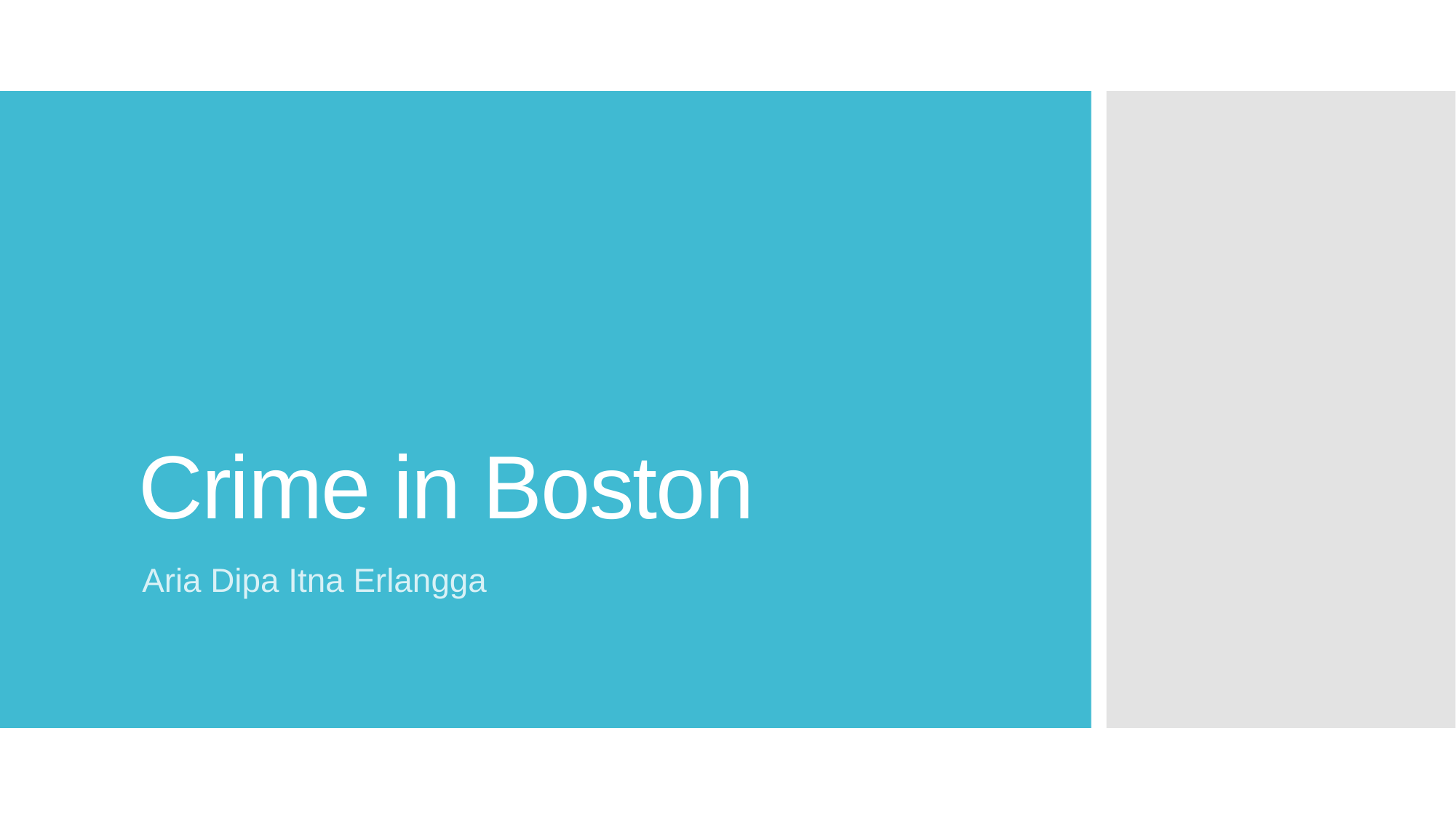

# Crime in Boston
Aria Dipa Itna Erlangga